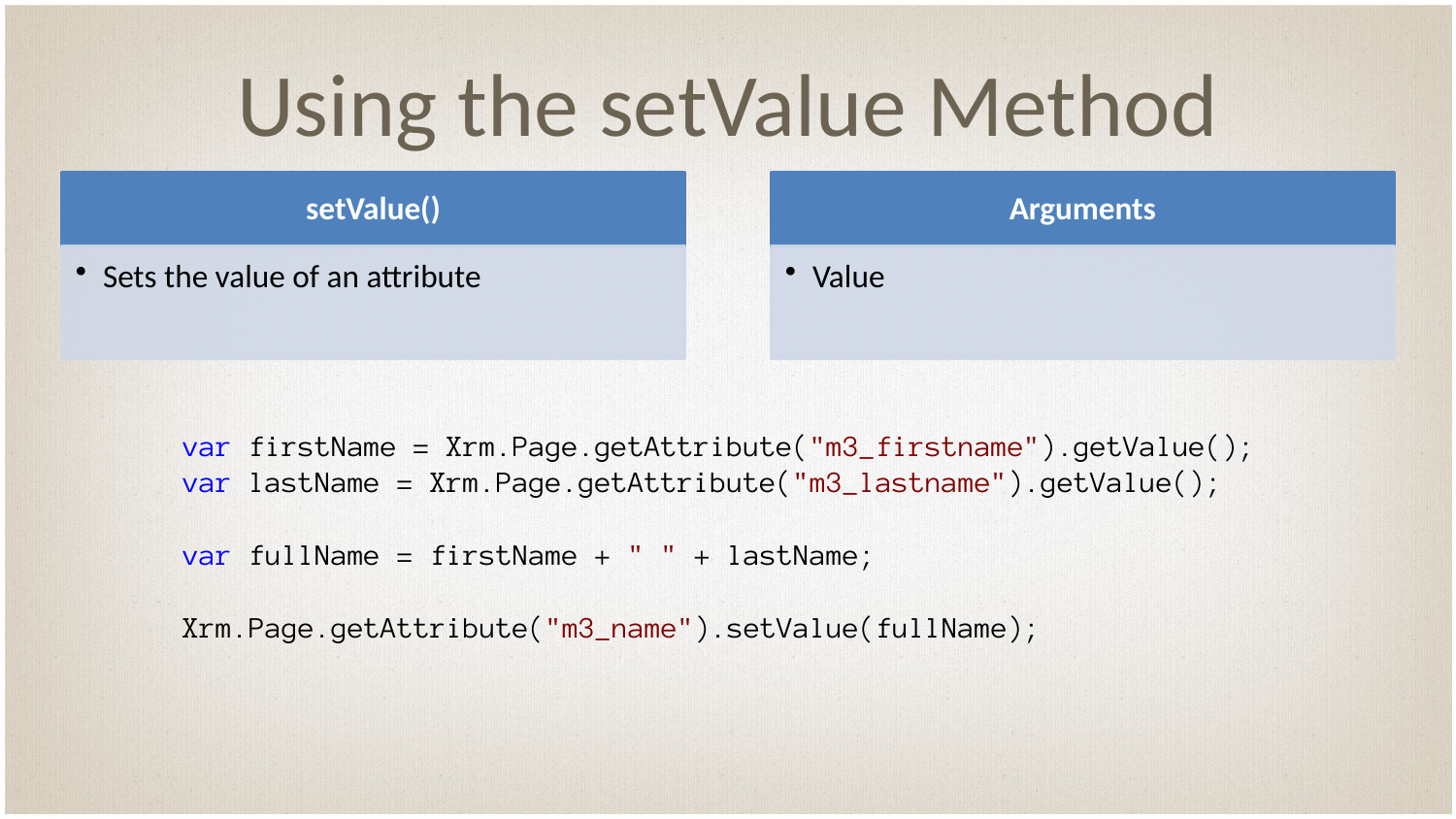

# Using the setValue Method
setValue()
Sets the value of an attribute
Arguments
Value
var firstName = Xrm.Page.getAttribute("m3_firstname").getValue();
var lastName = Xrm.Page.getAttribute("m3_lastname").getValue();

var fullName = firstName + " " + lastName;

Xrm.Page.getAttribute("m3_name").setValue(fullName);